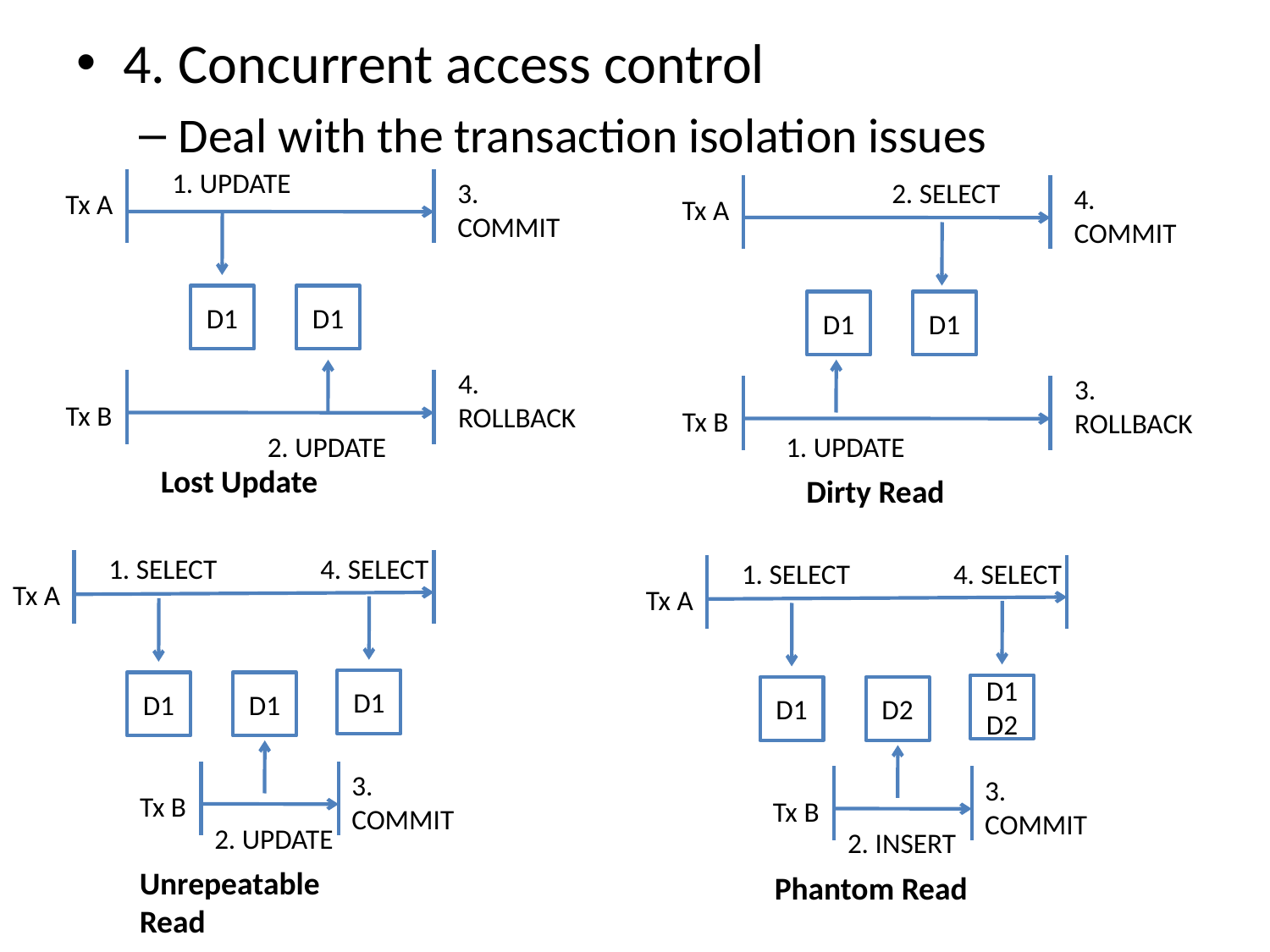

4. Concurrent access control
Deal with the transaction isolation issues
1. UPDATE
3.
COMMIT
2. SELECT
4.
COMMIT
Tx A
Tx A
D1
D1
D1
D1
4.
ROLLBACK
3.
ROLLBACK
Tx B
Tx B
2. UPDATE
1. UPDATE
Lost Update
Dirty Read
1. SELECT
4. SELECT
1. SELECT
4. SELECT
Tx A
Tx A
D1
D1
D1
D1
D2
D1
D2
3.
COMMIT
3.
COMMIT
Tx B
Tx B
2. UPDATE
2. INSERT
Unrepeatable Read
Phantom Read